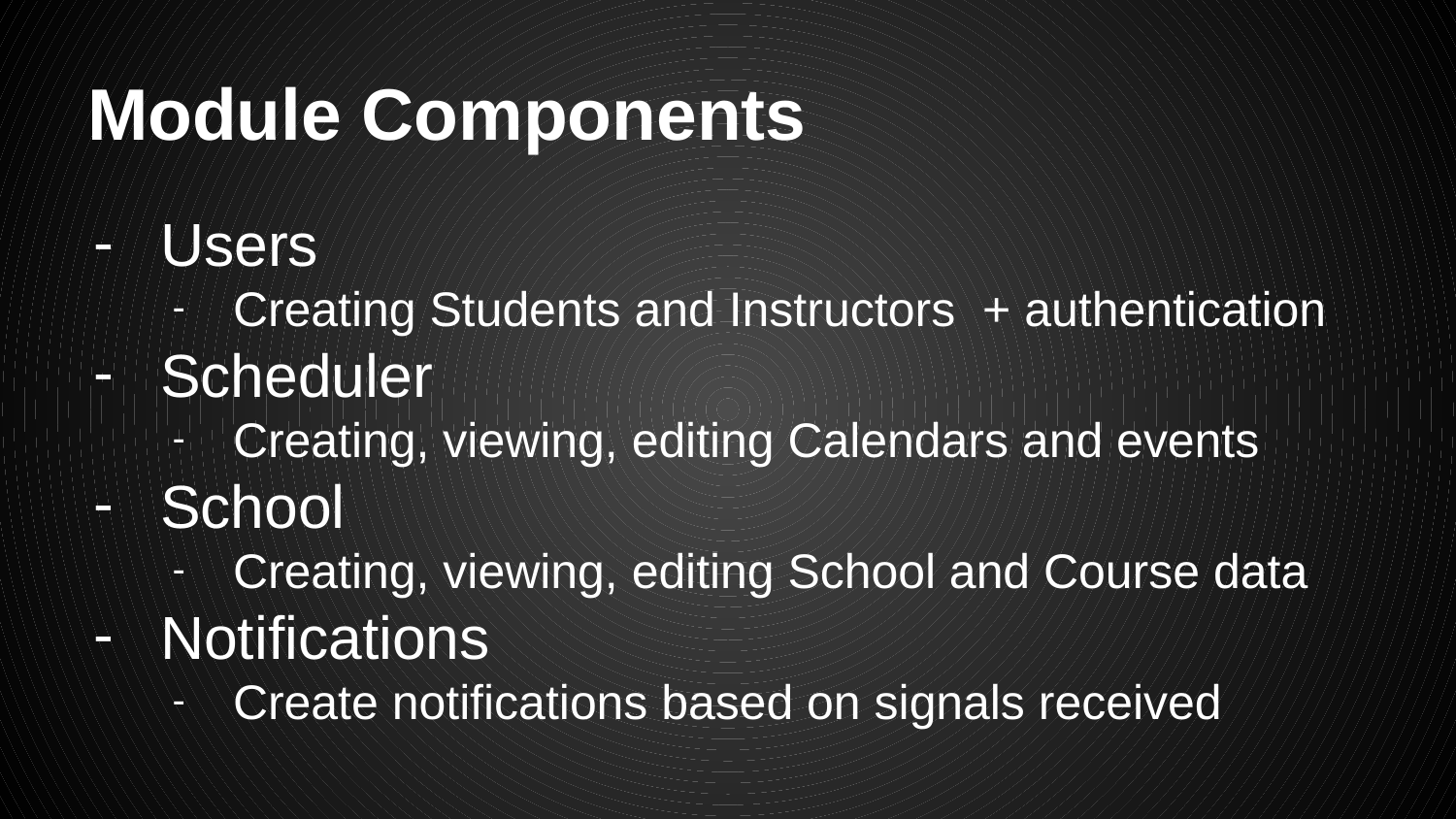

# Module Components
Users
Creating Students and Instructors  + authentication
Scheduler
Creating, viewing, editing Calendars and events
School
Creating, viewing, editing School and Course data
Notifications
Create notifications based on signals received